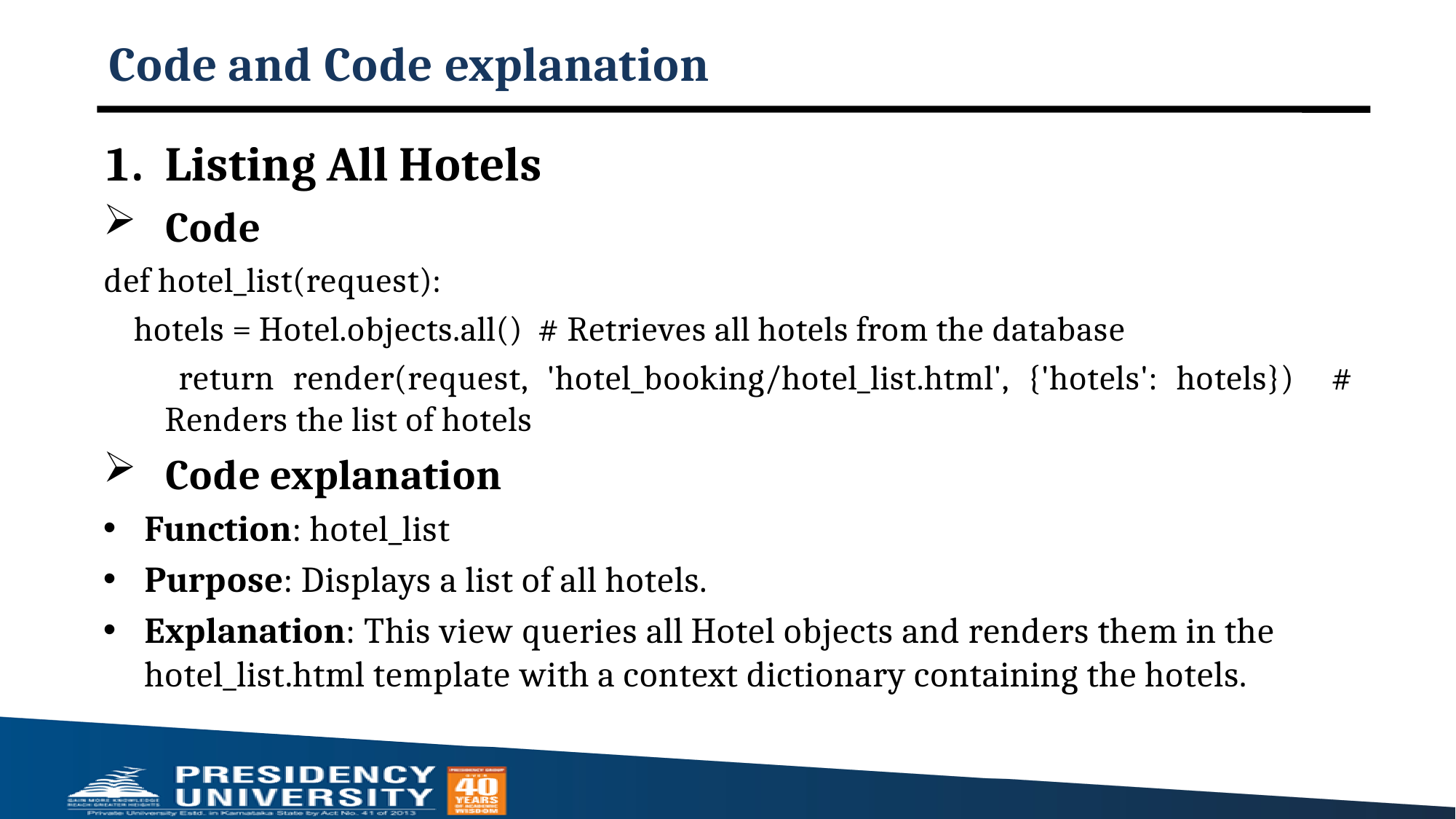

# Code and Code explanation
Listing All Hotels
Code
def hotel_list(request):
    hotels = Hotel.objects.all()  # Retrieves all hotels from the database
    return render(request, 'hotel_booking/hotel_list.html', {'hotels': hotels})  # Renders the list of hotels
Code explanation
Function: hotel_list
Purpose: Displays a list of all hotels.
Explanation: This view queries all Hotel objects and renders them in the hotel_list.html template with a context dictionary containing the hotels.